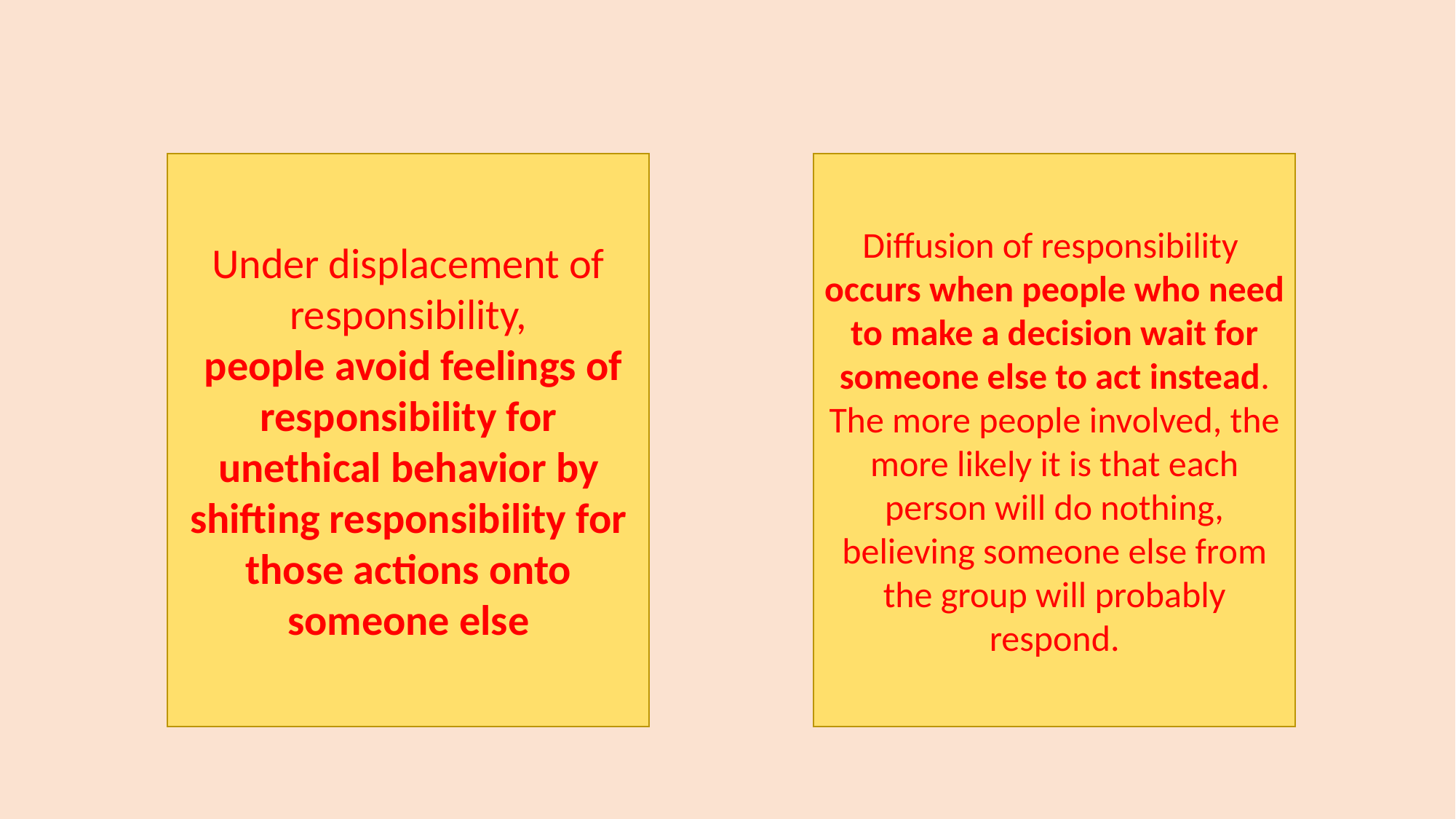

Diffusion of responsibility
occurs when people who need to make a decision wait for someone else to act instead. The more people involved, the more likely it is that each person will do nothing, believing someone else from the group will probably respond.
Under displacement of responsibility,
 people avoid feelings of responsibility for unethical behavior by shifting responsibility for those actions onto someone else